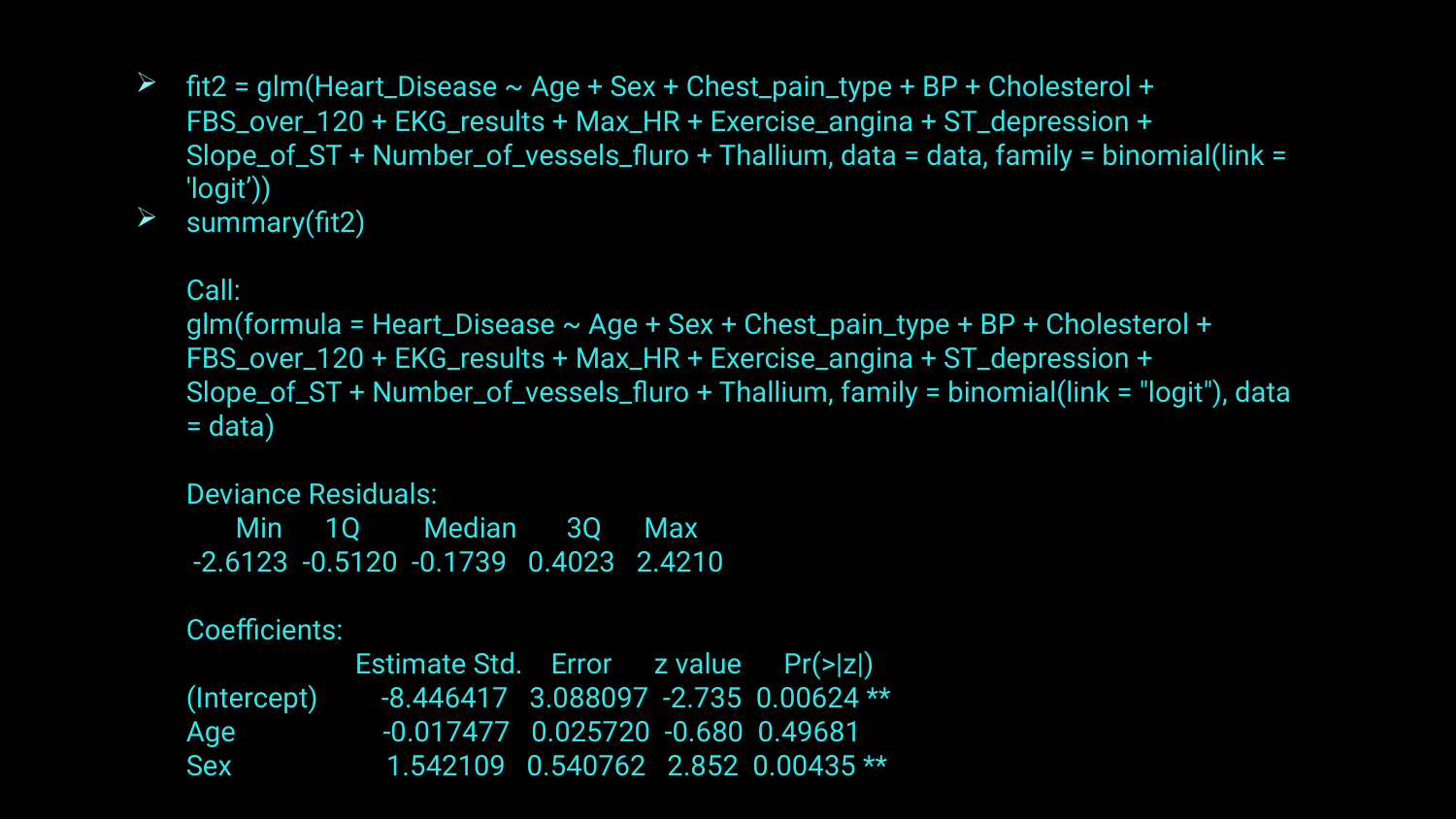

fit2 = glm(Heart_Disease ~ Age + Sex + Chest_pain_type + BP + Cholesterol + FBS_over_120 + EKG_results + Max_HR + Exercise_angina + ST_depression + Slope_of_ST + Number_of_vessels_fluro + Thallium, data = data, family = binomial(link = 'logit’))
summary(fit2)

Call:
glm(formula = Heart_Disease ~ Age + Sex + Chest_pain_type + BP + Cholesterol + FBS_over_120 + EKG_results + Max_HR + Exercise_angina + ST_depression + Slope_of_ST + Number_of_vessels_fluro + Thallium, family = binomial(link = "logit"), data = data)

Deviance Residuals:
       Min      1Q         Median       3Q      Max
 -2.6123  -0.5120  -0.1739   0.4023   2.4210

Coefficients:
                        Estimate Std.    Error      z value      Pr(>|z|)
(Intercept)         -8.446417   3.088097  -2.735  0.00624 **
Age                     -0.017477   0.025720  -0.680  0.49681
Sex                      1.542109   0.540762   2.852  0.00435 **